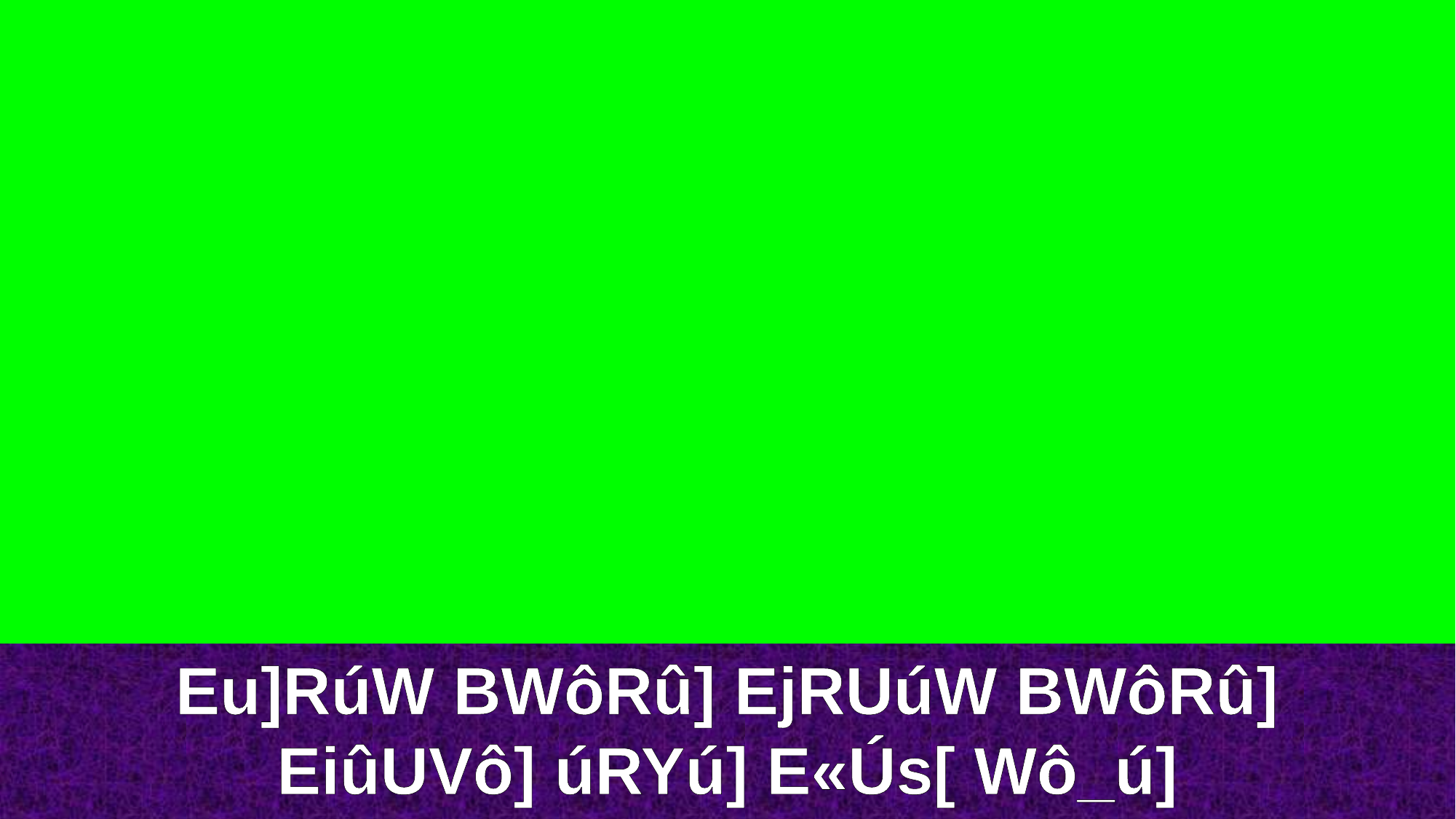

Eu]RúW BWôRû] EjRUúW BWôRû]
EiûUVô] úRYú] E«Ús[ Wô_ú]